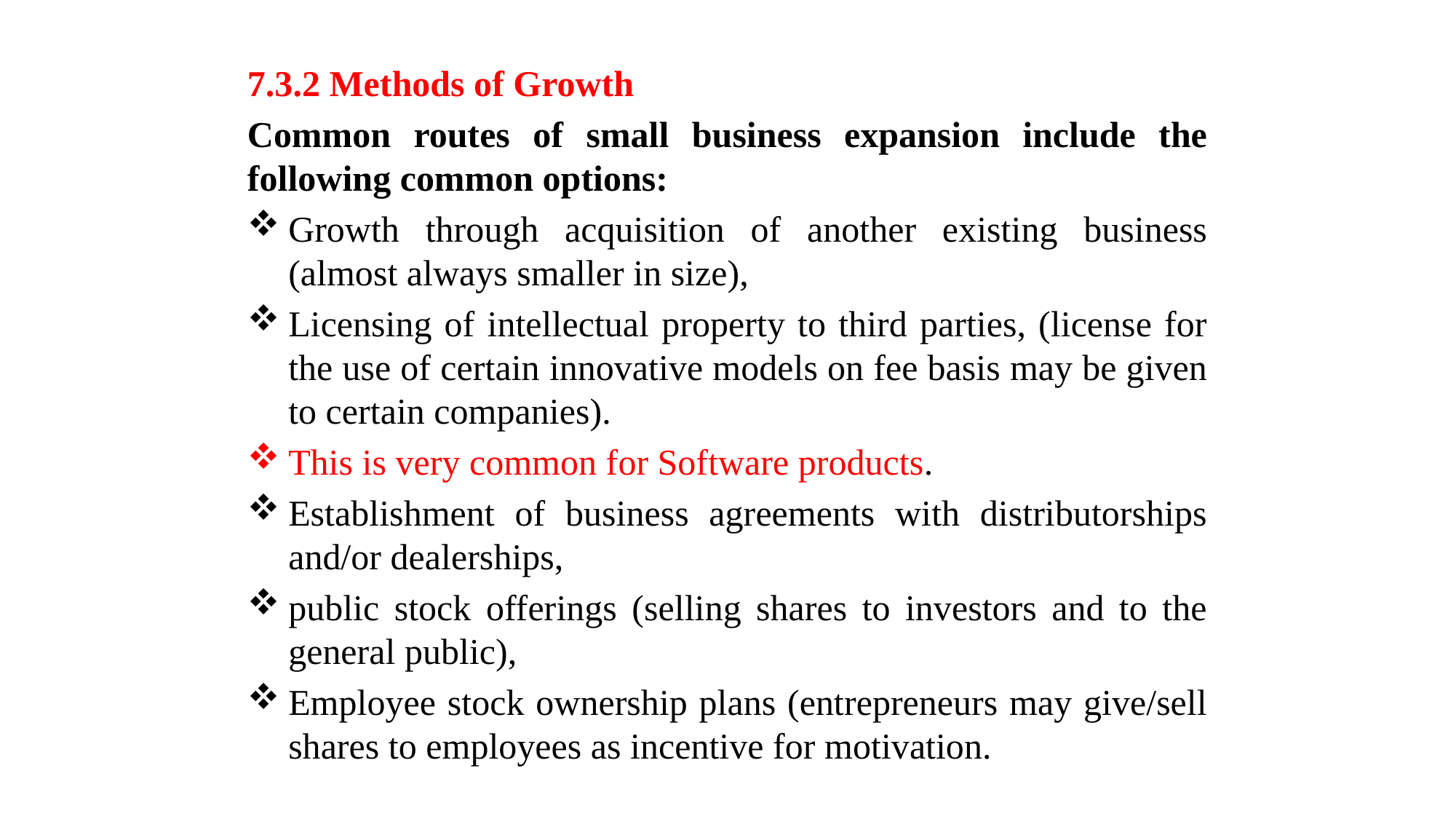

7.3.2 Methods of Growth
Common routes of small business expansion include the following common options:
Growth through acquisition of another existing business (almost always smaller in size),
Licensing of intellectual property to third parties, (license for the use of certain innovative models on fee basis may be given to certain companies).
This is very common for Software products.
Establishment of business agreements with distributorships and/or dealerships,
public stock offerings (selling shares to investors and to the general public),
Employee stock ownership plans (entrepreneurs may give/sell shares to employees as incentive for motivation.